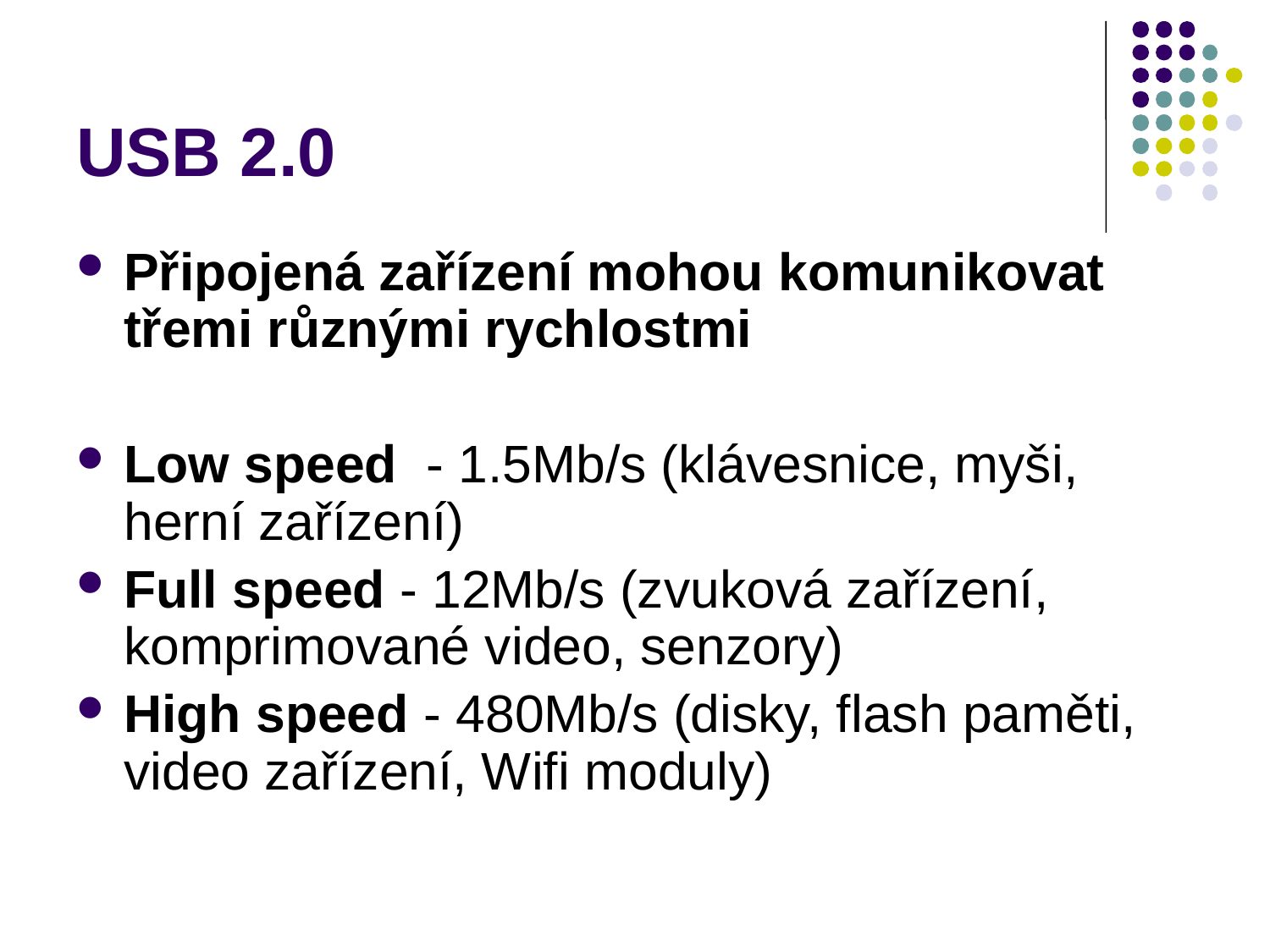

# USB 2.0
Připojená zařízení mohou komunikovat třemi různými rychlostmi

Low speed  - 1.5Mb/s (klávesnice, myši, herní zařízení)
Full speed - 12Mb/s (zvuková zařízení, komprimované video, senzory)
High speed - 480Mb/s (disky, flash paměti, video zařízení, Wifi moduly)